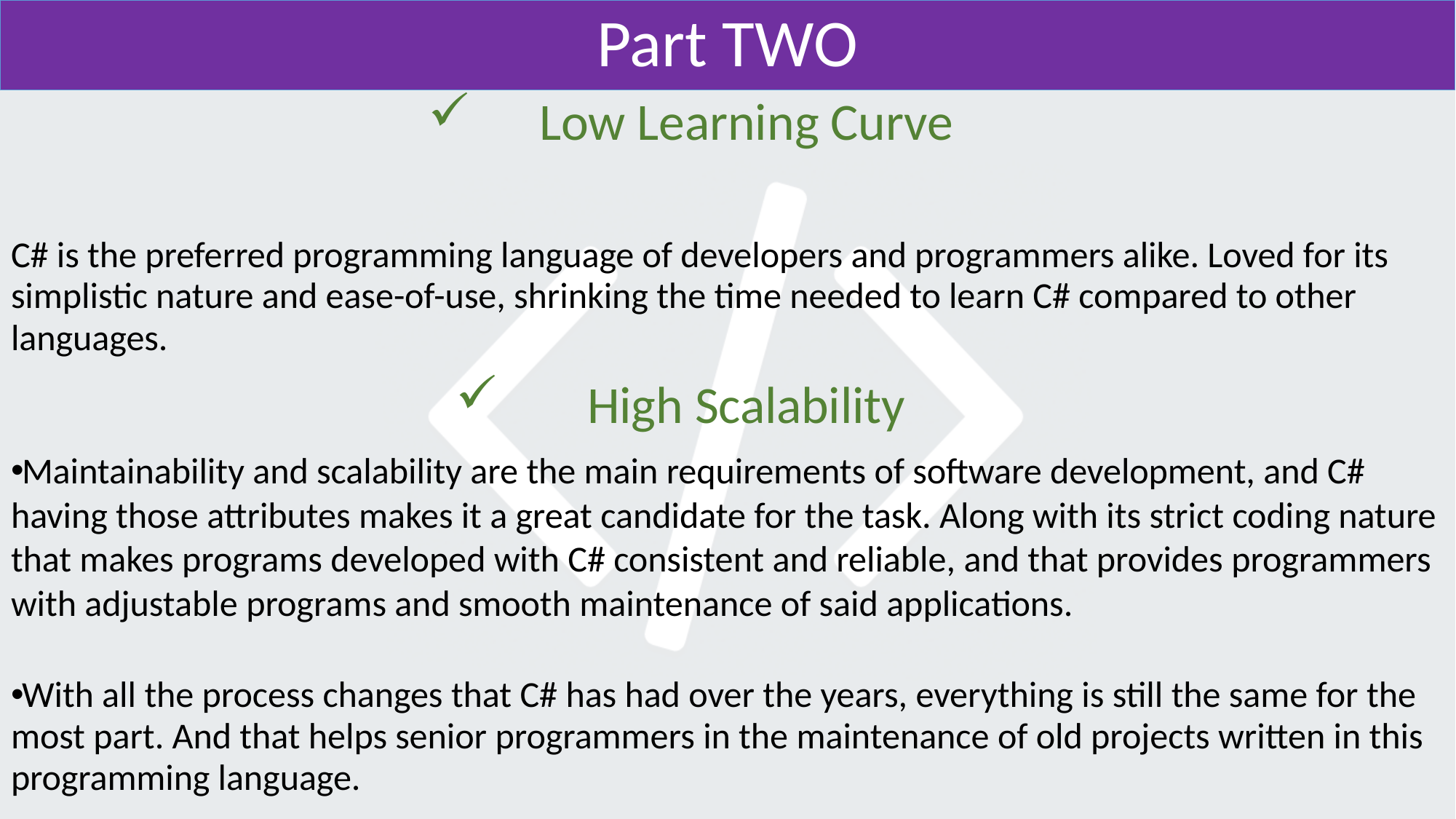

# Part TWO
Low Learning Curve

C# is the preferred programming language of developers and programmers alike. Loved for its simplistic nature and ease-of-use, shrinking the time needed to learn C# compared to other languages.
High Scalability
Maintainability and scalability are the main requirements of software development, and C# having those attributes makes it a great candidate for the task. Along with its strict coding nature that makes programs developed with C# consistent and reliable, and that provides programmers with adjustable programs and smooth maintenance of said applications.

With all the process changes that C# has had over the years, everything is still the same for the most part. And that helps senior programmers in the maintenance of old projects written in this programming language.